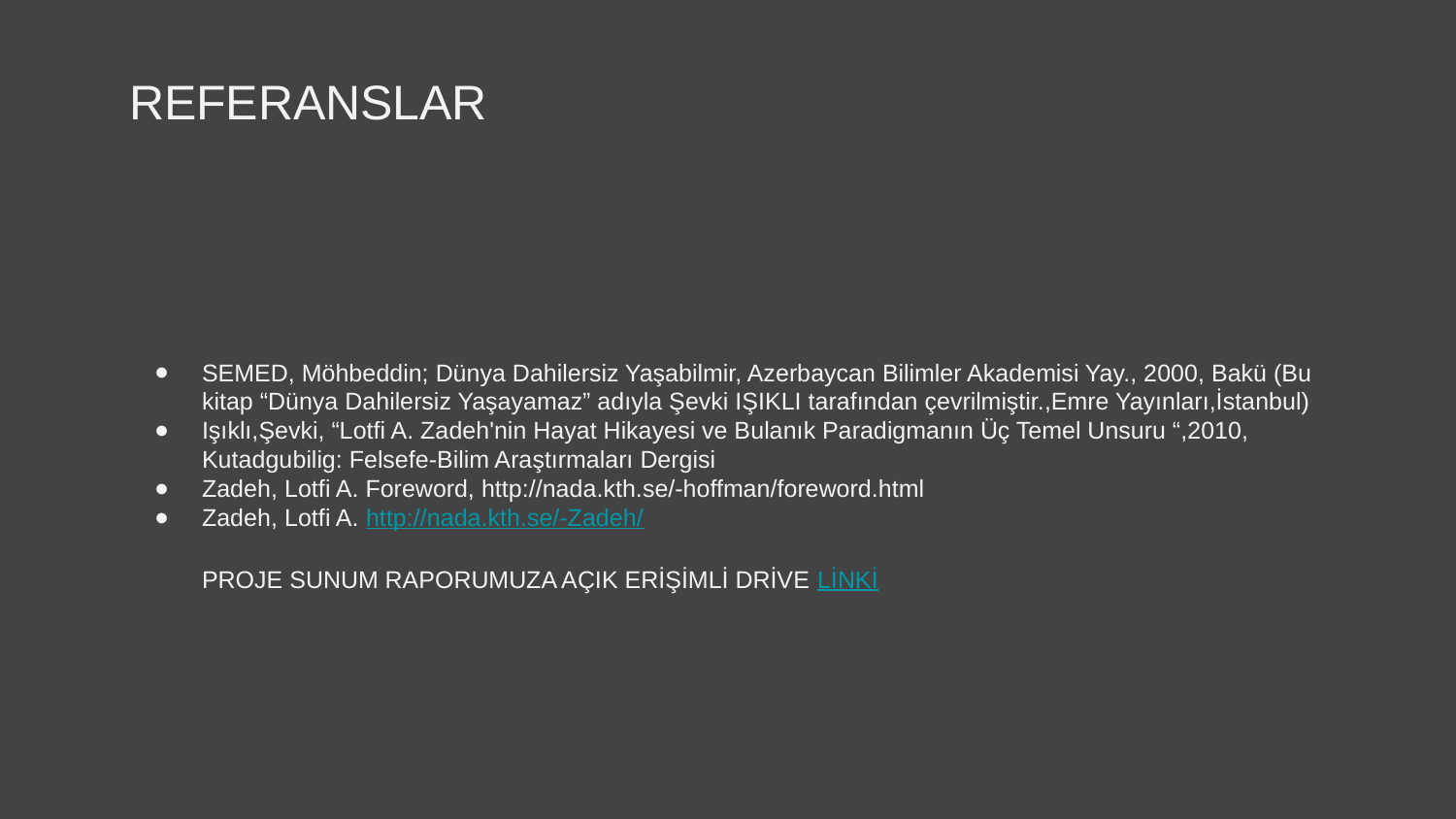

# REFERANSLAR

SEMED, Möhbeddin; Dünya Dahilersiz Yaşabilmir, Azerbaycan Bilimler Akademisi Yay., 2000, Bakü (Bu kitap “Dünya Dahilersiz Yaşayamaz” adıyla Şevki IŞIKLI tarafından çevrilmiştir.,Emre Yayınları,İstanbul)
Işıklı,Şevki, “Lotfi A. Zadeh'nin Hayat Hikayesi ve Bulanık Paradigmanın Üç Temel Unsuru “,2010, Kutadgubilig: Felsefe-Bilim Araştırmaları Dergisi
Zadeh, Lotfi A. Foreword, http://nada.kth.se/-hoffman/foreword.html
Zadeh, Lotfi A. http://nada.kth.se/-Zadeh/
PROJE SUNUM RAPORUMUZA AÇIK ERİŞİMLİ DRİVE LİNKİ